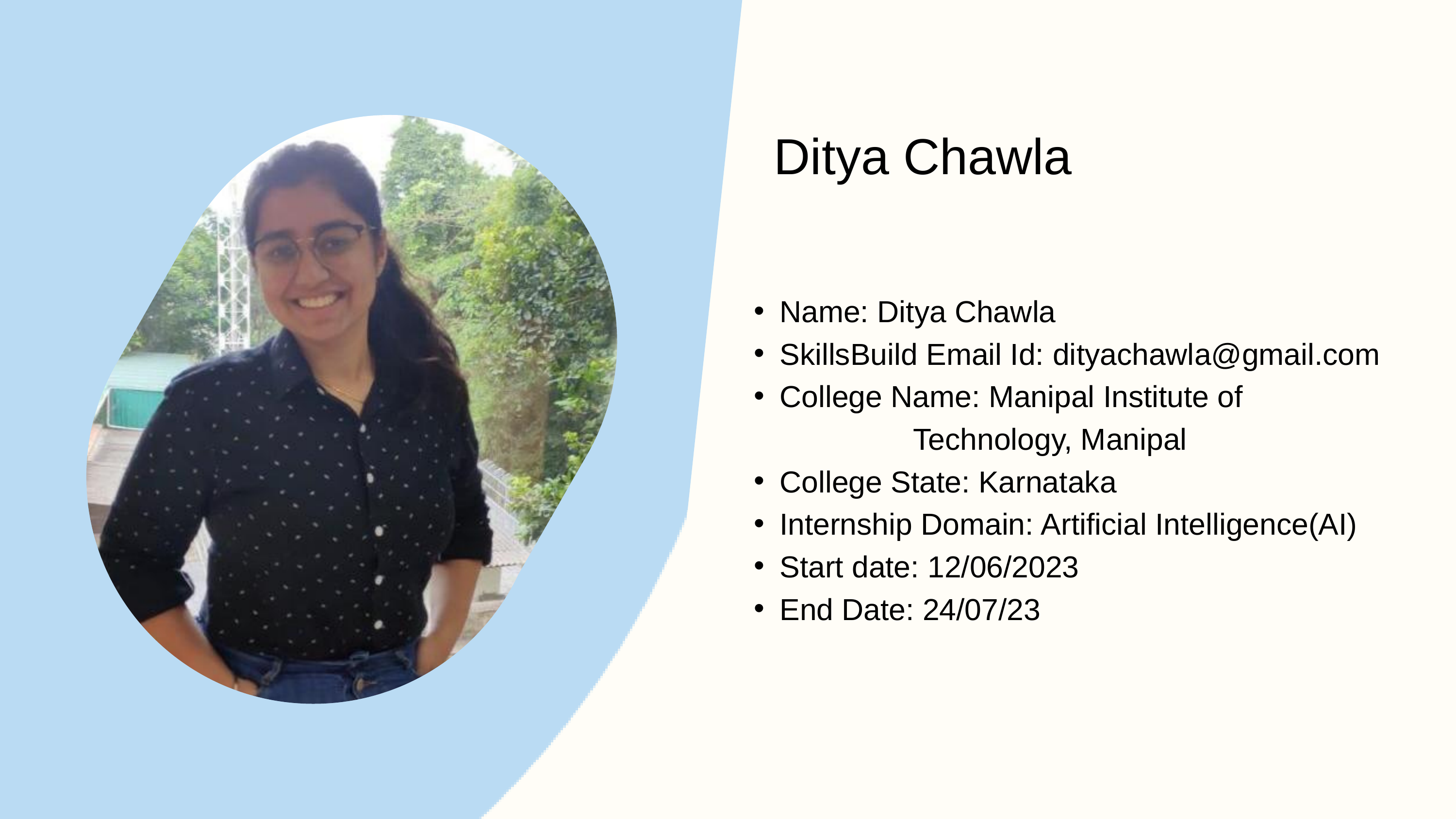

Ditya Chawla
Name: Ditya Chawla
SkillsBuild Email Id: dityachawla@gmail.com
College Name: Manipal Institute of                                       Technology, Manipal
College State: Karnataka
Internship Domain: Artificial Intelligence(AI)
Start date: 12/06/2023
End Date: 24/07/23